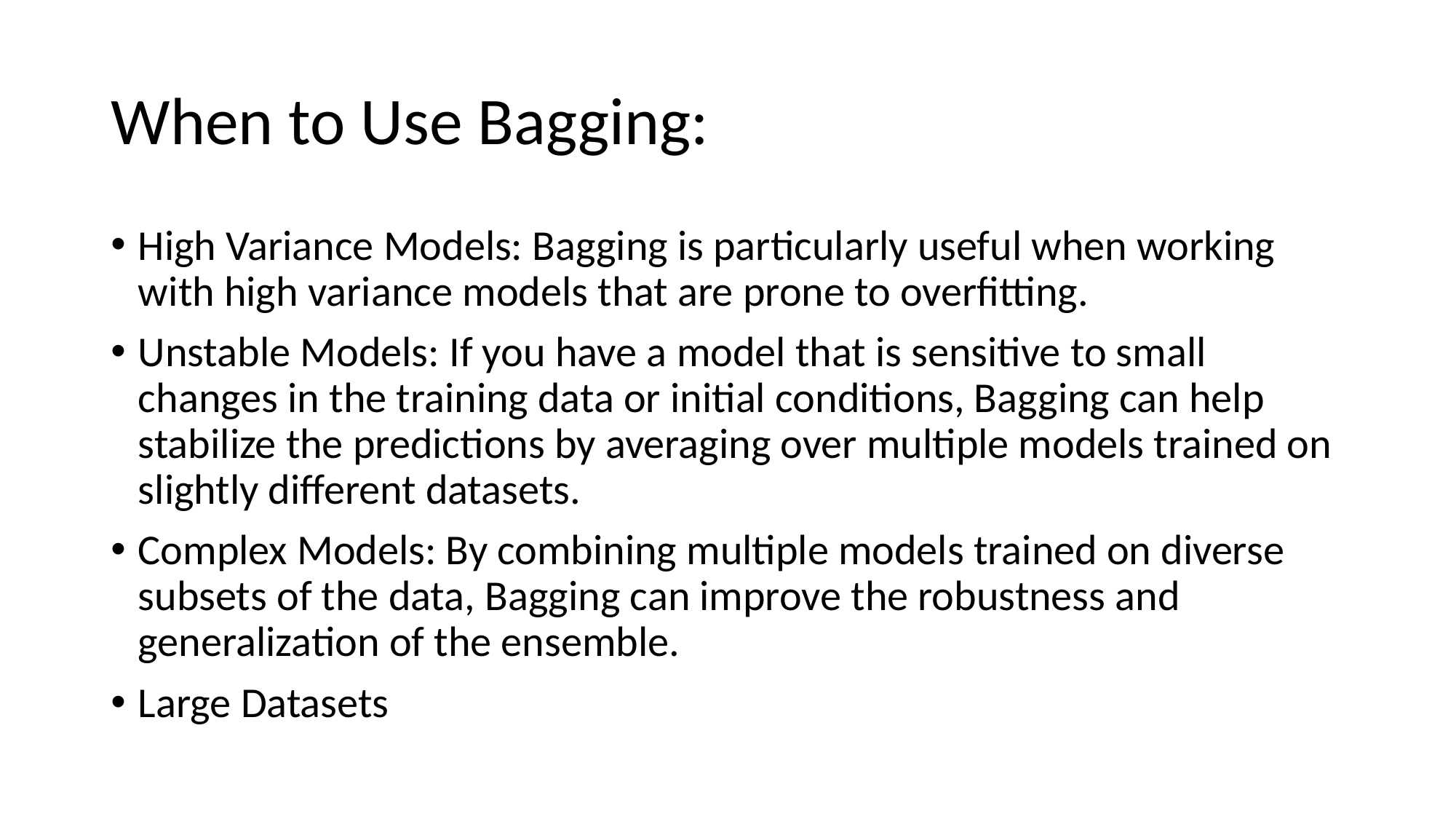

# When to Use Bagging:
High Variance Models: Bagging is particularly useful when working with high variance models that are prone to overfitting.
Unstable Models: If you have a model that is sensitive to small changes in the training data or initial conditions, Bagging can help stabilize the predictions by averaging over multiple models trained on slightly different datasets.
Complex Models: By combining multiple models trained on diverse subsets of the data, Bagging can improve the robustness and generalization of the ensemble.
Large Datasets